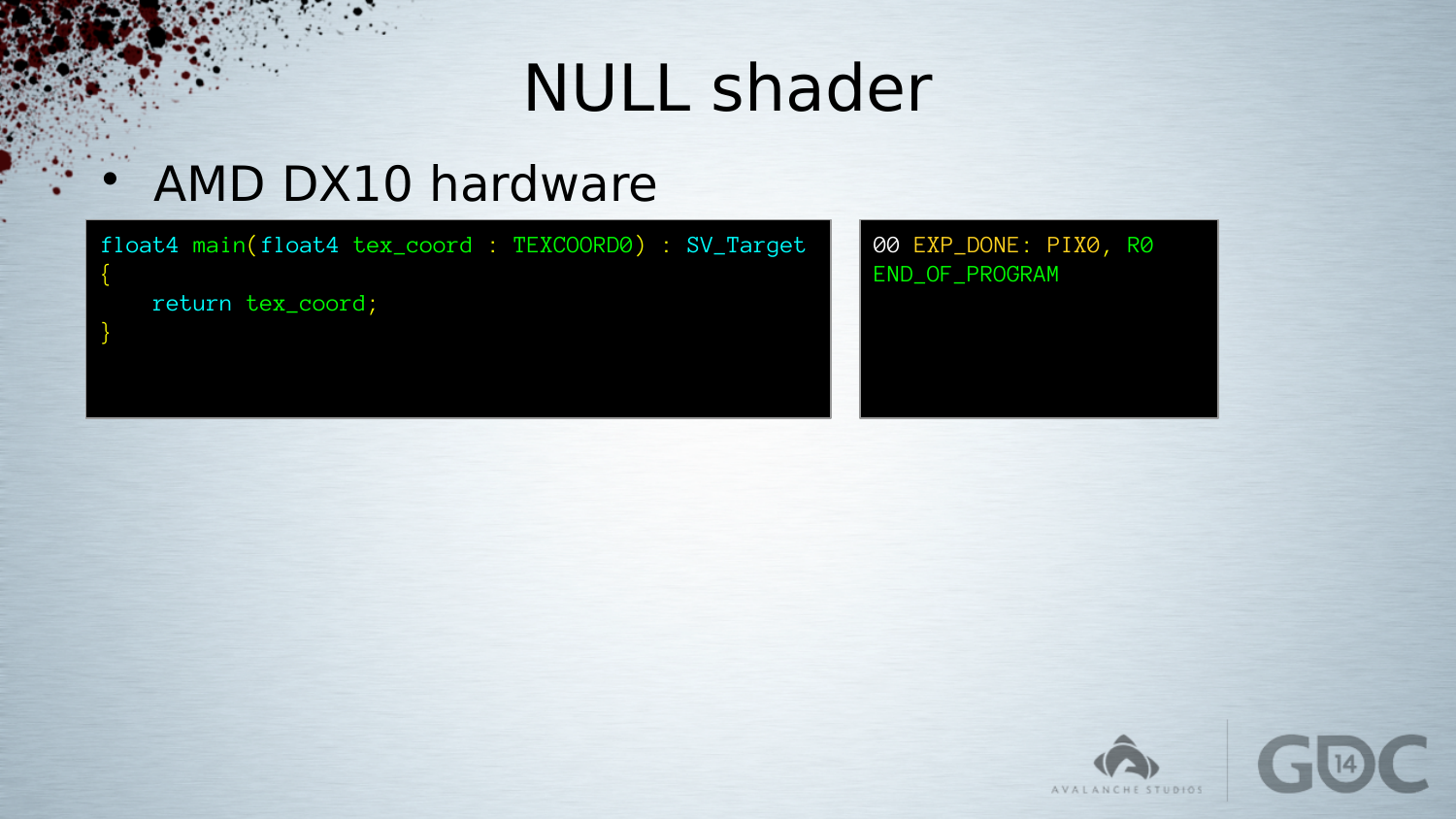

# NULL shader
AMD DX10 hardware
float4 main(float4 tex_coord : TEXCOORD0) : SV_Target
{
    return tex_coord;
}

00 EXP_DONE: PIX0, R0
END_OF_PROGRAM